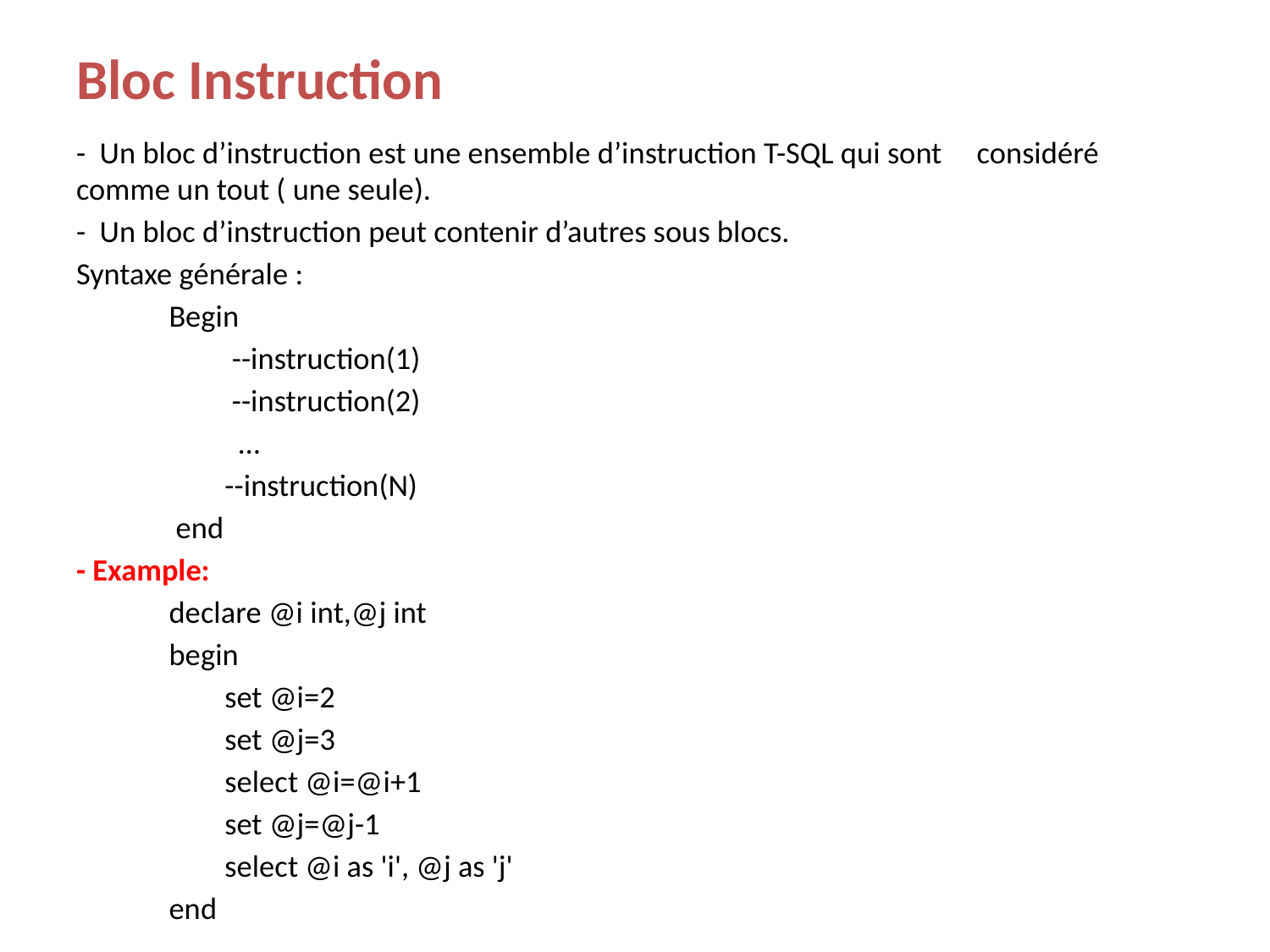

# Bloc Instruction
-  Un bloc d’instruction est une ensemble d’instruction T-SQL qui sont     considéré comme un tout ( une seule).
-  Un bloc d’instruction peut contenir d’autres sous blocs.
Syntaxe générale :
	Begin
   	         --instruction(1)
    	         --instruction(2)
    	          …
    	        --instruction(N)
	 end
- Example:
	declare @i int,@j int
	begin
           	        set @i=2
           	        set @j=3
           	        select @i=@i+1
           	        set @j=@j-1
           	        select @i as 'i', @j as 'j'
	end